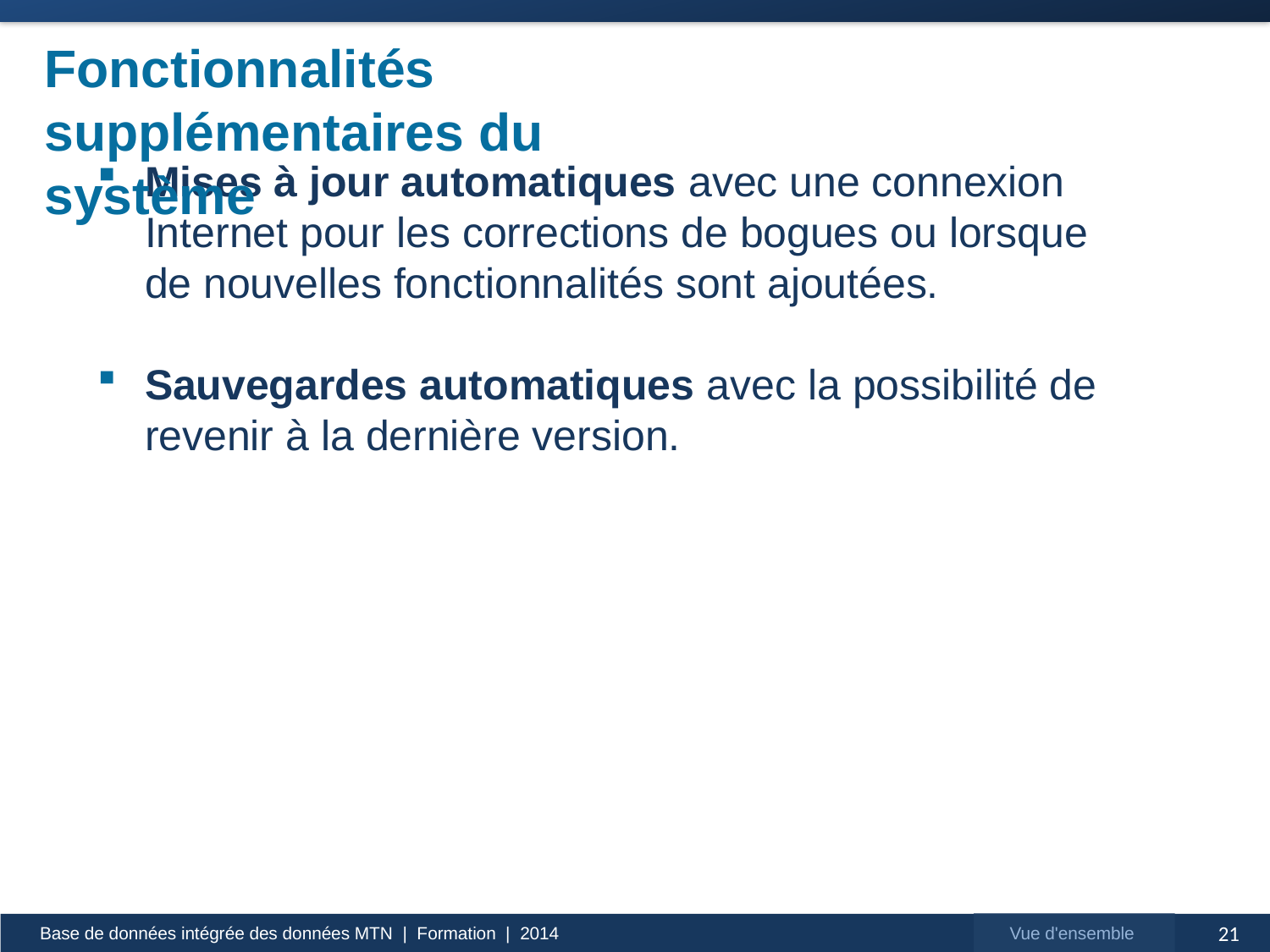

# Fonctionnalités supplémentaires du système
Mises à jour automatiques avec une connexion Internet pour les corrections de bogues ou lorsque de nouvelles fonctionnalités sont ajoutées.
Sauvegardes automatiques avec la possibilité de revenir à la dernière version.